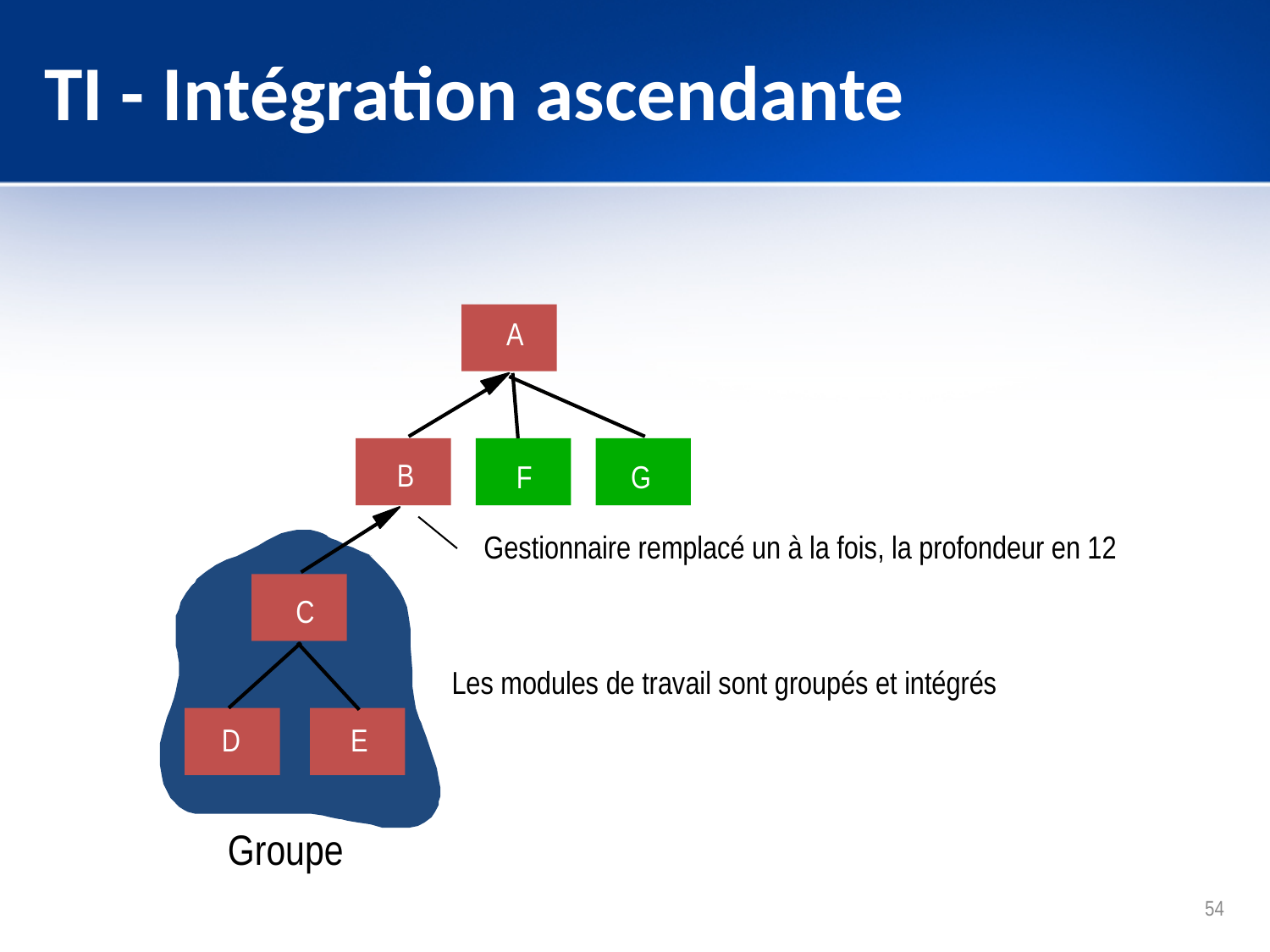

# TI - Intégration ascendante

A

B
F
G

Gestionnaire remplacé un à la fois, la profondeur en 12

C

Les modules de travail sont groupés et intégrés

D
E
Groupe
54